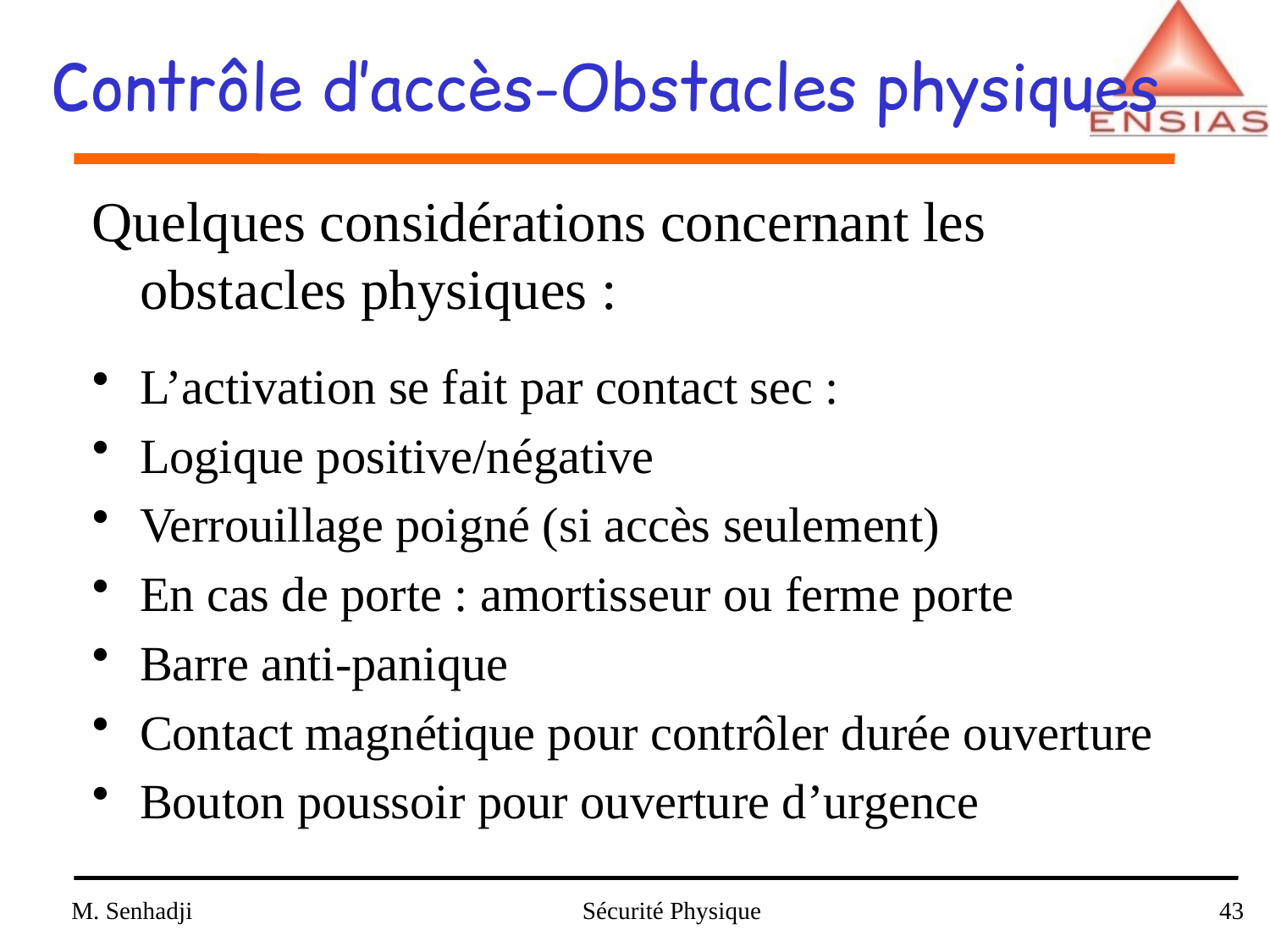

# Contrôle d’accès-Obstacles physiques
Quelques considérations concernant les obstacles physiques :

L’activation se fait par contact sec :
Logique positive/négative
Verrouillage poigné (si accès seulement)
En cas de porte : amortisseur ou ferme porte
Barre anti-panique
Contact magnétique pour contrôler durée ouverture
Bouton poussoir pour ouverture d’urgence